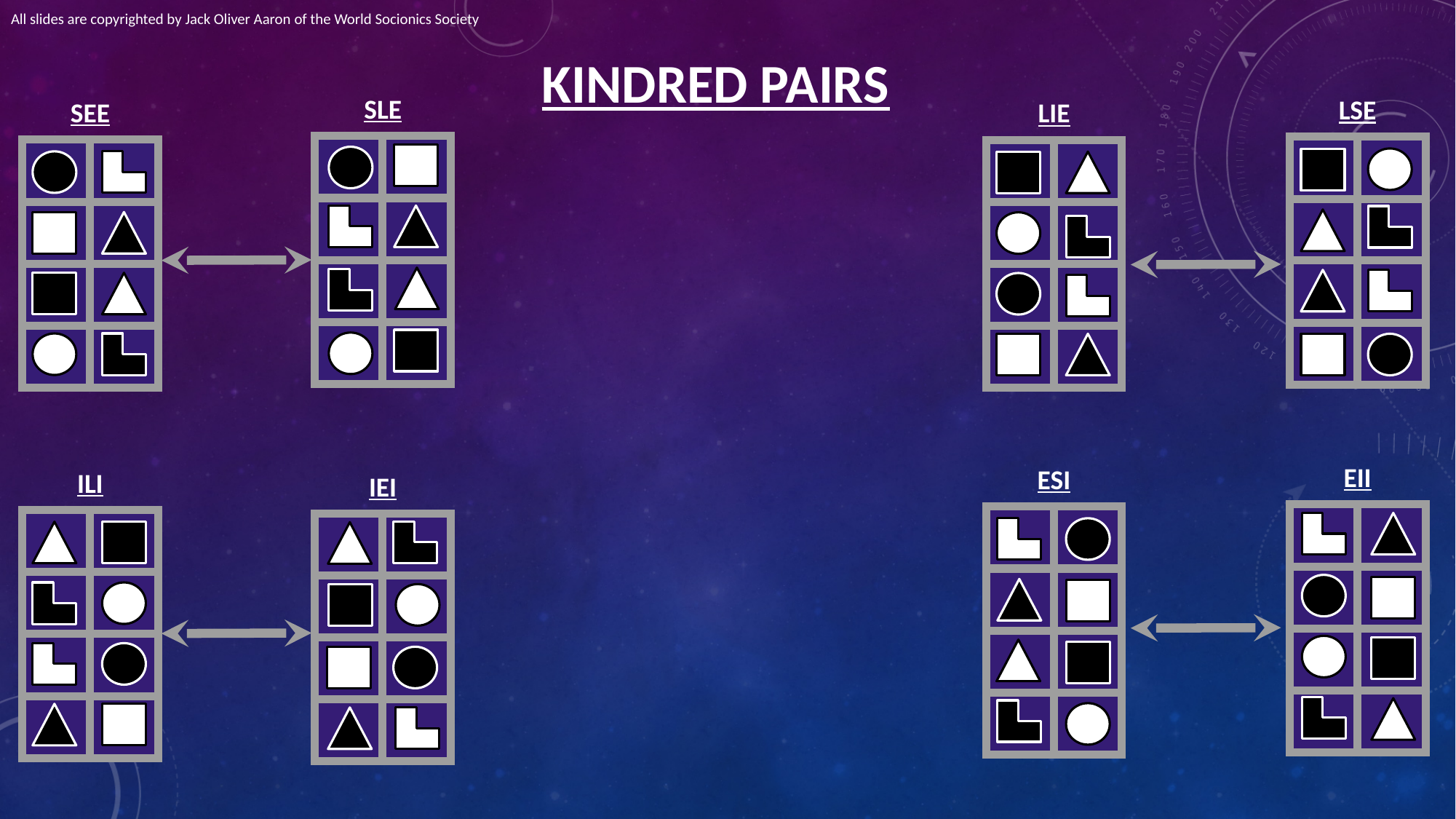

All slides are copyrighted by Jack Oliver Aaron of the World Socionics Society
# KINDRED PAIRS
SLE
LSE
SEE
LIE
|  |  |
| --- | --- |
|  |  |
|  |  |
|  |  |
|  |  |
| --- | --- |
|  |  |
|  |  |
|  |  |
|  |  |
| --- | --- |
|  |  |
|  |  |
|  |  |
|  |  |
| --- | --- |
|  |  |
|  |  |
|  |  |

EII
ESI
ILI
IEI
|  |  |
| --- | --- |
|  |  |
|  |  |
|  |  |
|  |  |
| --- | --- |
|  |  |
|  |  |
|  |  |
|  |  |
| --- | --- |
|  |  |
|  |  |
|  |  |

|  |  |
| --- | --- |
|  |  |
|  |  |
|  |  |